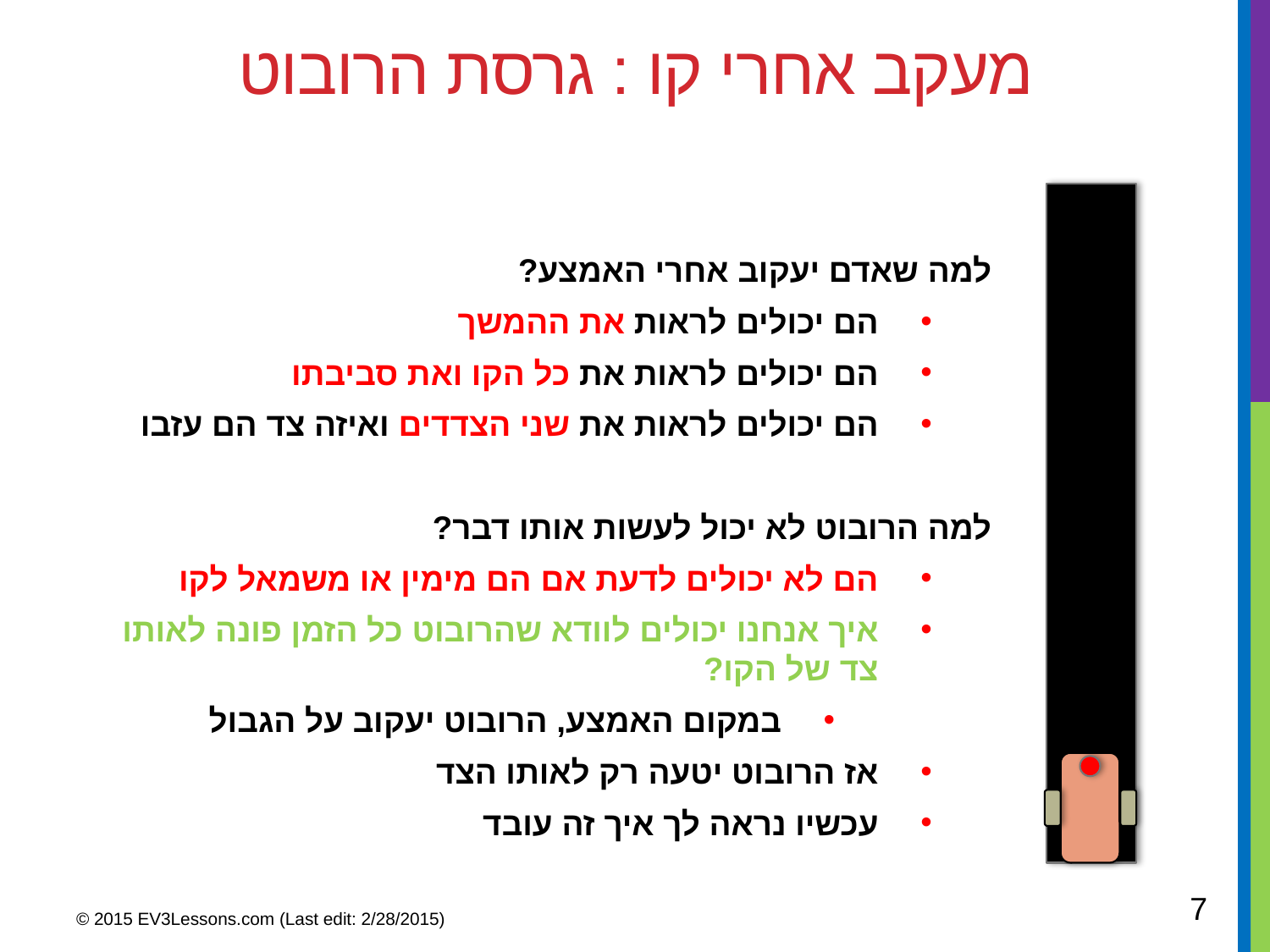

# מעקב אחרי קו : גרסת הרובוט

למה שאדם יעקוב אחרי האמצע?
הם יכולים לראות את ההמשך
הם יכולים לראות את כל הקו ואת סביבתו
הם יכולים לראות את שני הצדדים ואיזה צד הם עזבו

למה הרובוט לא יכול לעשות אותו דבר?
הם לא יכולים לדעת אם הם מימין או משמאל לקו
איך אנחנו יכולים לוודא שהרובוט כל הזמן פונה לאותו צד של הקו?
במקום האמצע, הרובוט יעקוב על הגבול
אז הרובוט יטעה רק לאותו הצד
עכשיו נראה לך איך זה עובד

7
© 2015 EV3Lessons.com (Last edit: 2/28/2015)